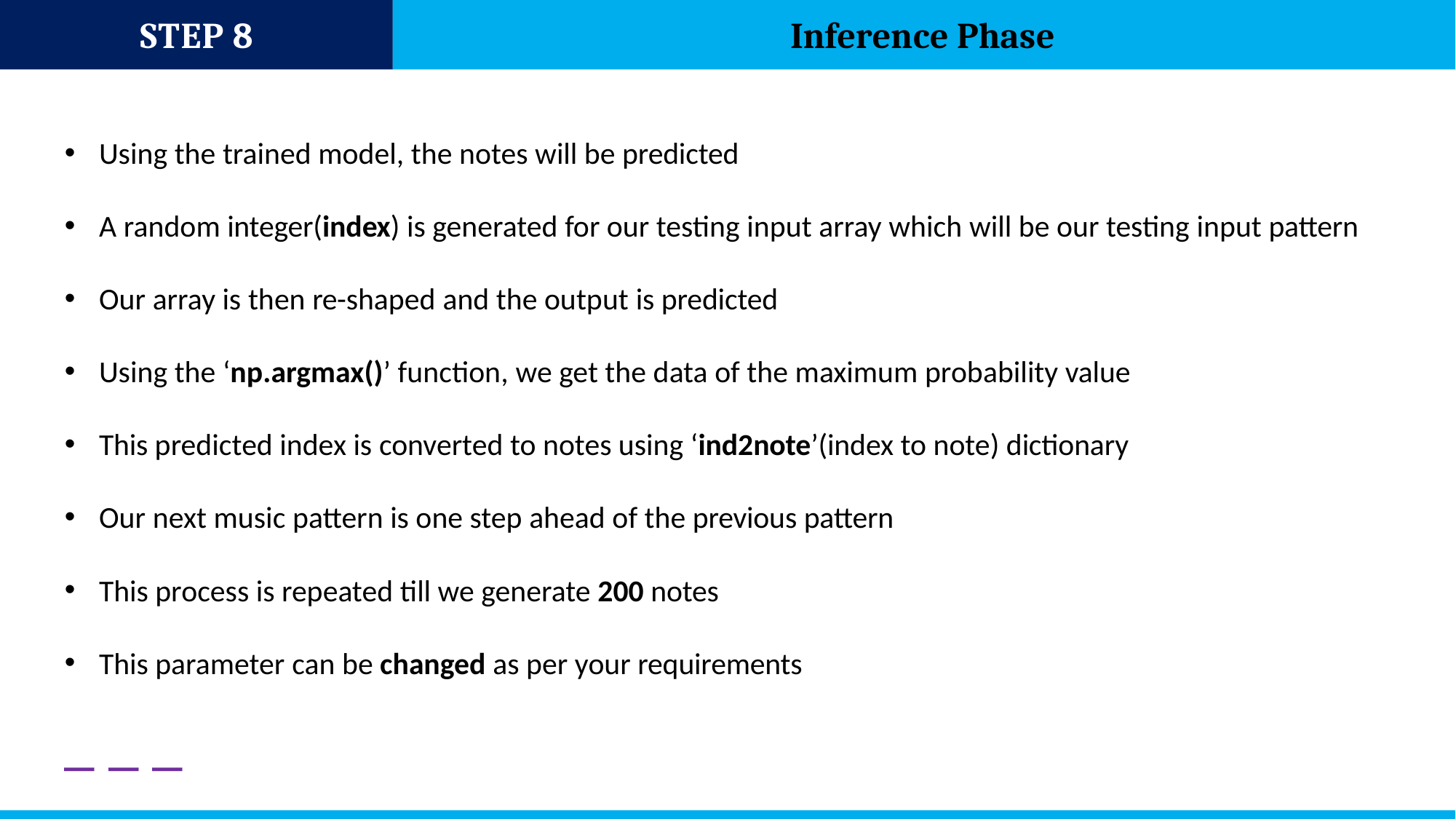

# STEP 8
Inference Phase
Using the trained model, the notes will be predicted
A random integer(index) is generated for our testing input array which will be our testing input pattern
Our array is then re-shaped and the output is predicted
Using the ‘np.argmax()’ function, we get the data of the maximum probability value
This predicted index is converted to notes using ‘ind2note’(index to note) dictionary
Our next music pattern is one step ahead of the previous pattern
This process is repeated till we generate 200 notes
This parameter can be changed as per your requirements
_ _ _